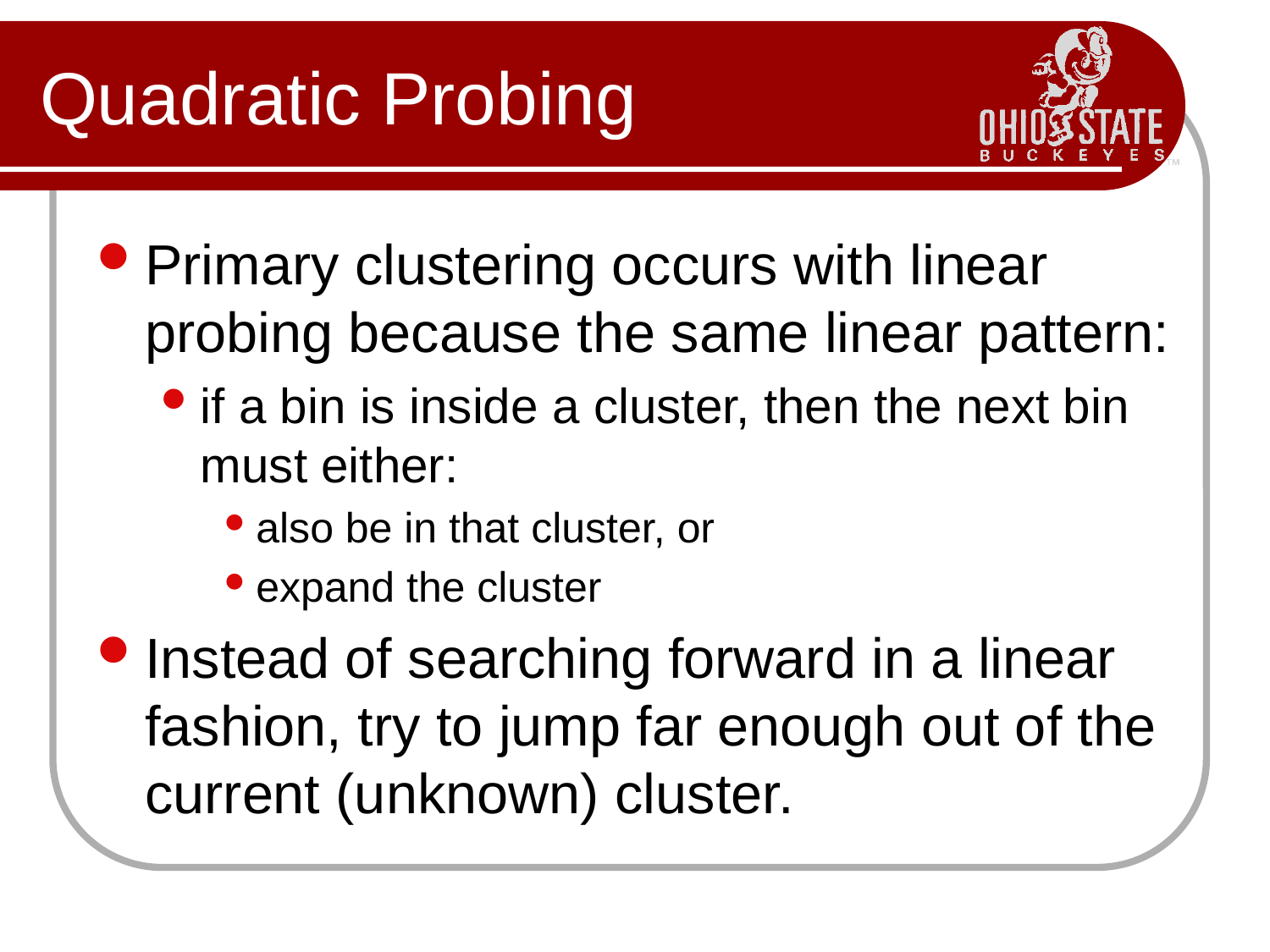

# Quadratic Probing
Primary clustering occurs with linear probing because the same linear pattern:
if a bin is inside a cluster, then the next bin must either:
also be in that cluster, or
expand the cluster
Instead of searching forward in a linear fashion, try to jump far enough out of the current (unknown) cluster.